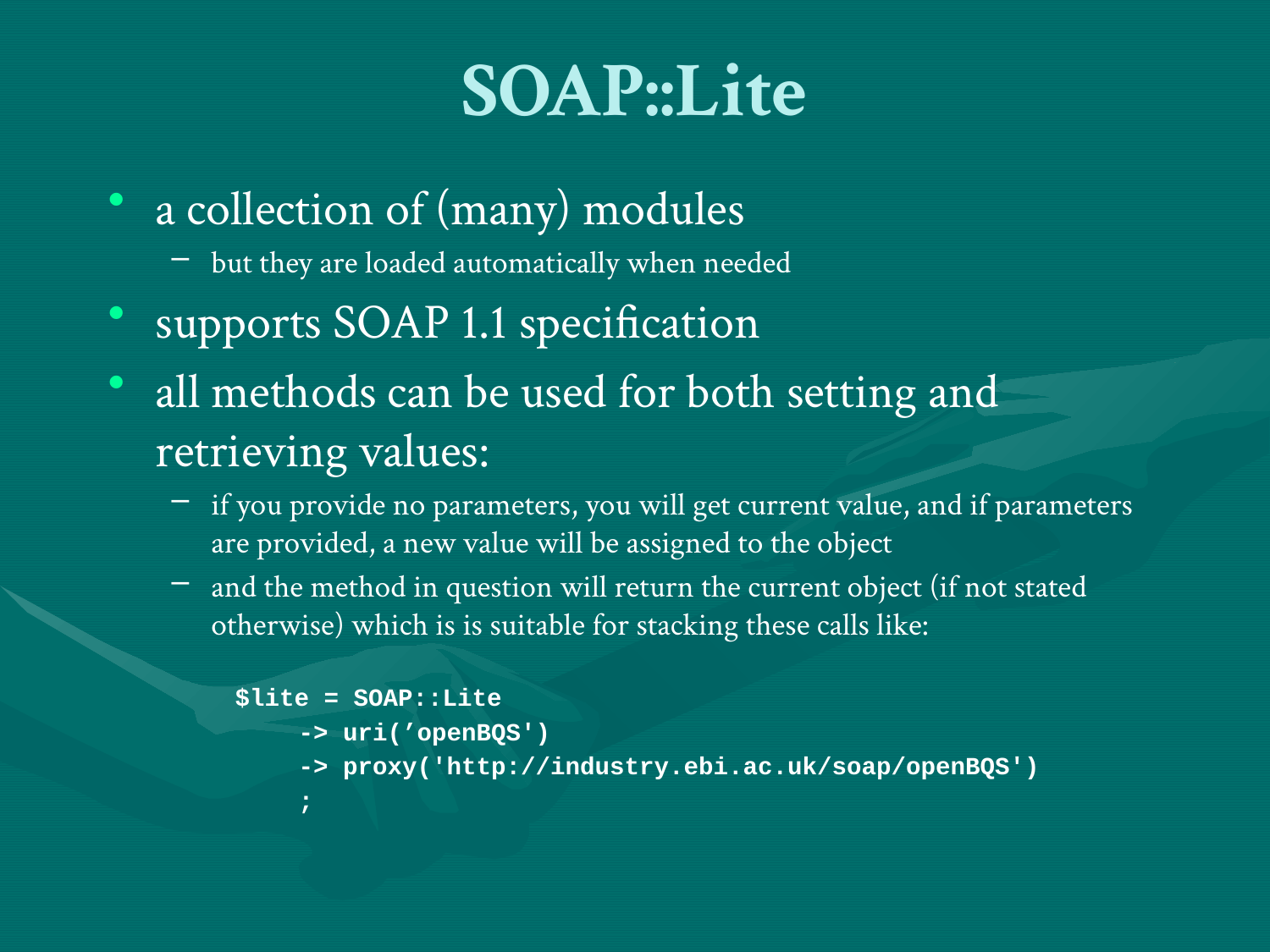

# SOAP::Lite
a collection of (many) modules
but they are loaded automatically when needed
supports SOAP 1.1 specification
all methods can be used for both setting and retrieving values:
if you provide no parameters, you will get current value, and if parameters are provided, a new value will be assigned to the object
and the method in question will return the current object (if not stated otherwise) which is is suitable for stacking these calls like:

$lite = SOAP::Lite
-> uri(’openBQS')
-> proxy('http://industry.ebi.ac.uk/soap/openBQS')
;